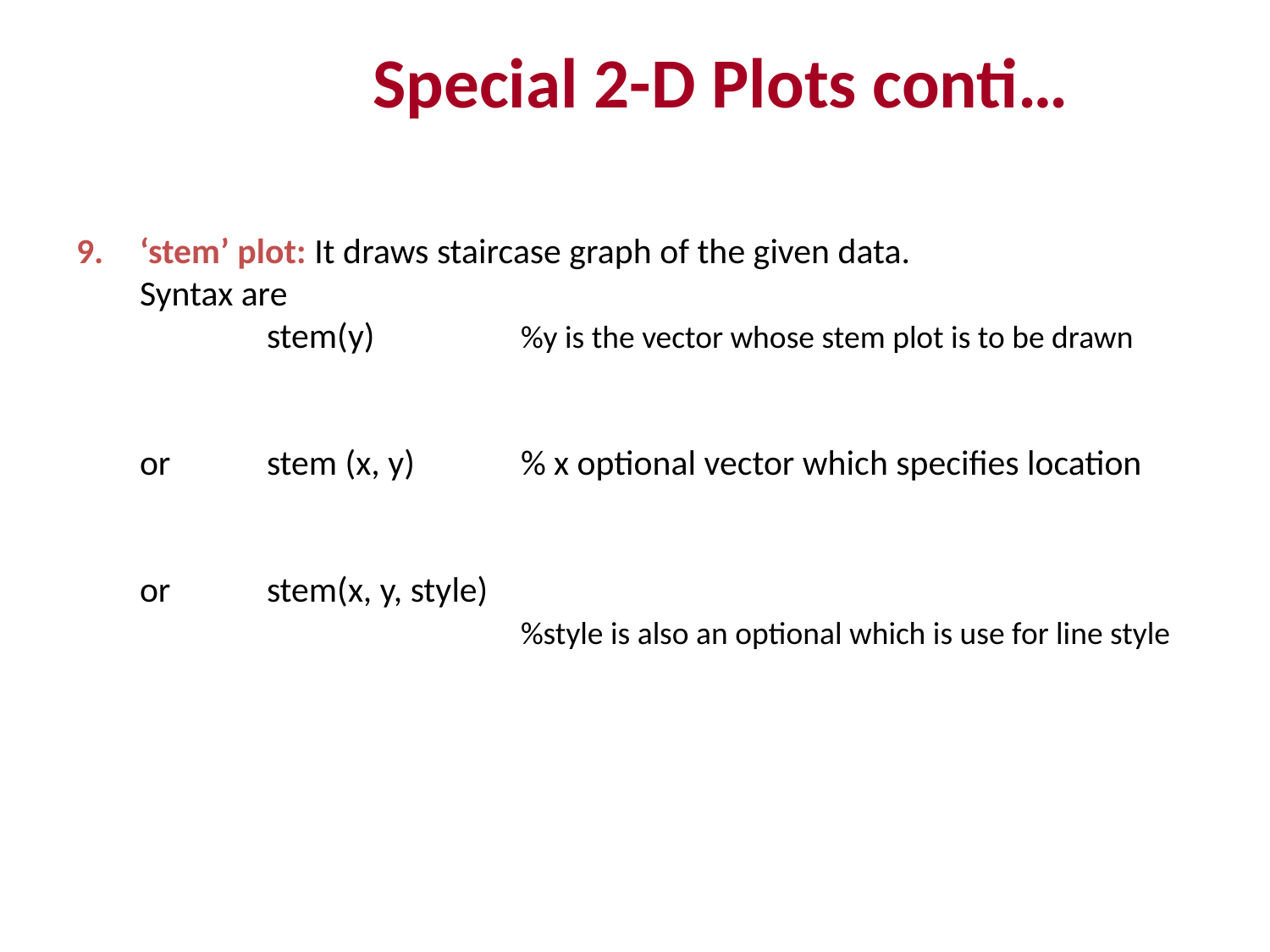

Special 2-D Plots conti…

9.	‘stem’ plot: It draws staircase graph of the given data.
	Syntax are
		stem(y)		%y is the vector whose stem plot is to be drawn

	or	stem (x, y)	% x optional vector which specifies location

	or 	stem(x, y, style)
				%style is also an optional which is use for line style